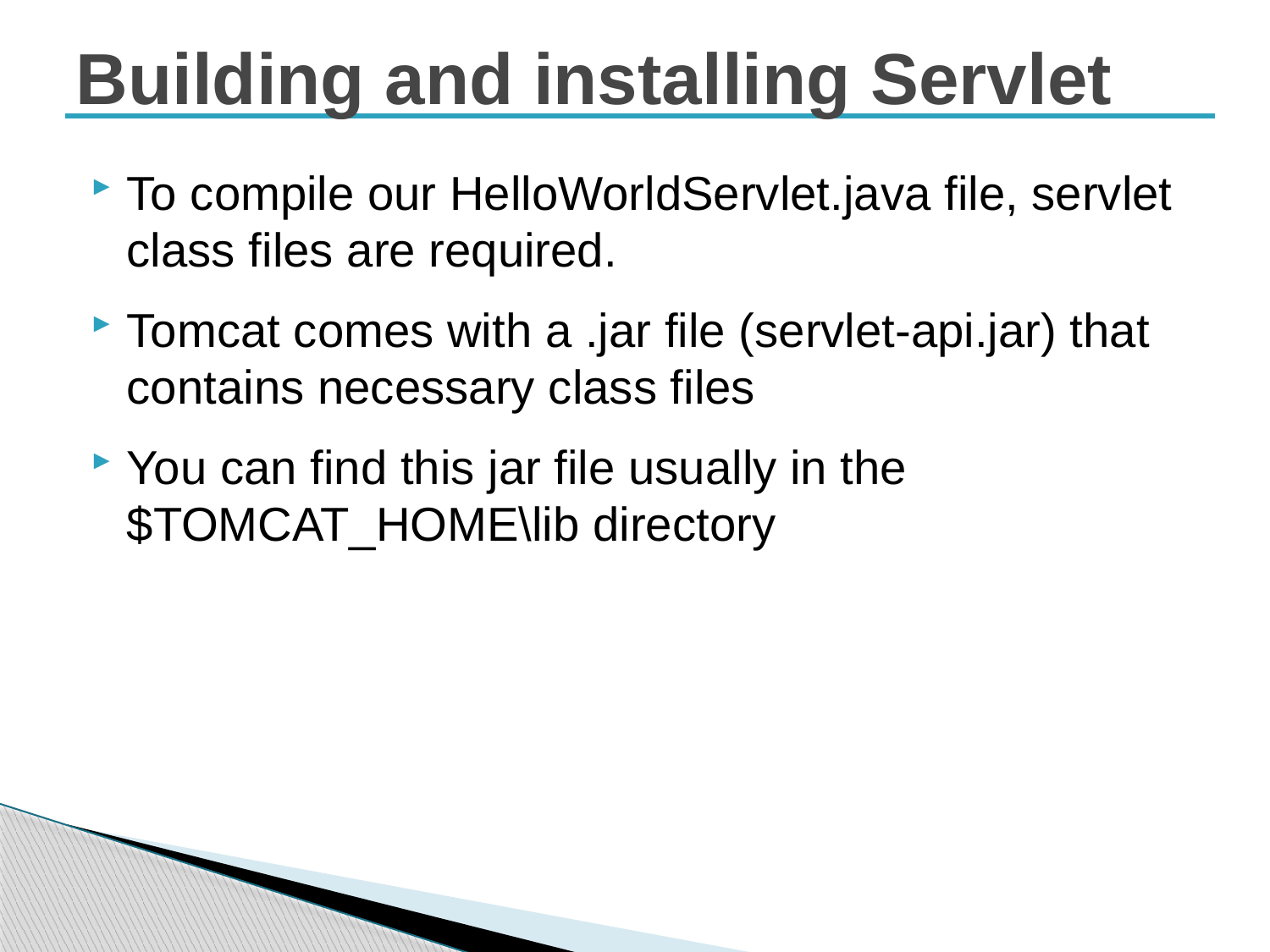

# Building and installing Servlet
To compile our HelloWorldServlet.java file, servlet class files are required.
Tomcat comes with a .jar file (servlet-api.jar) that contains necessary class files
You can find this jar file usually in the $TOMCAT_HOME\lib directory